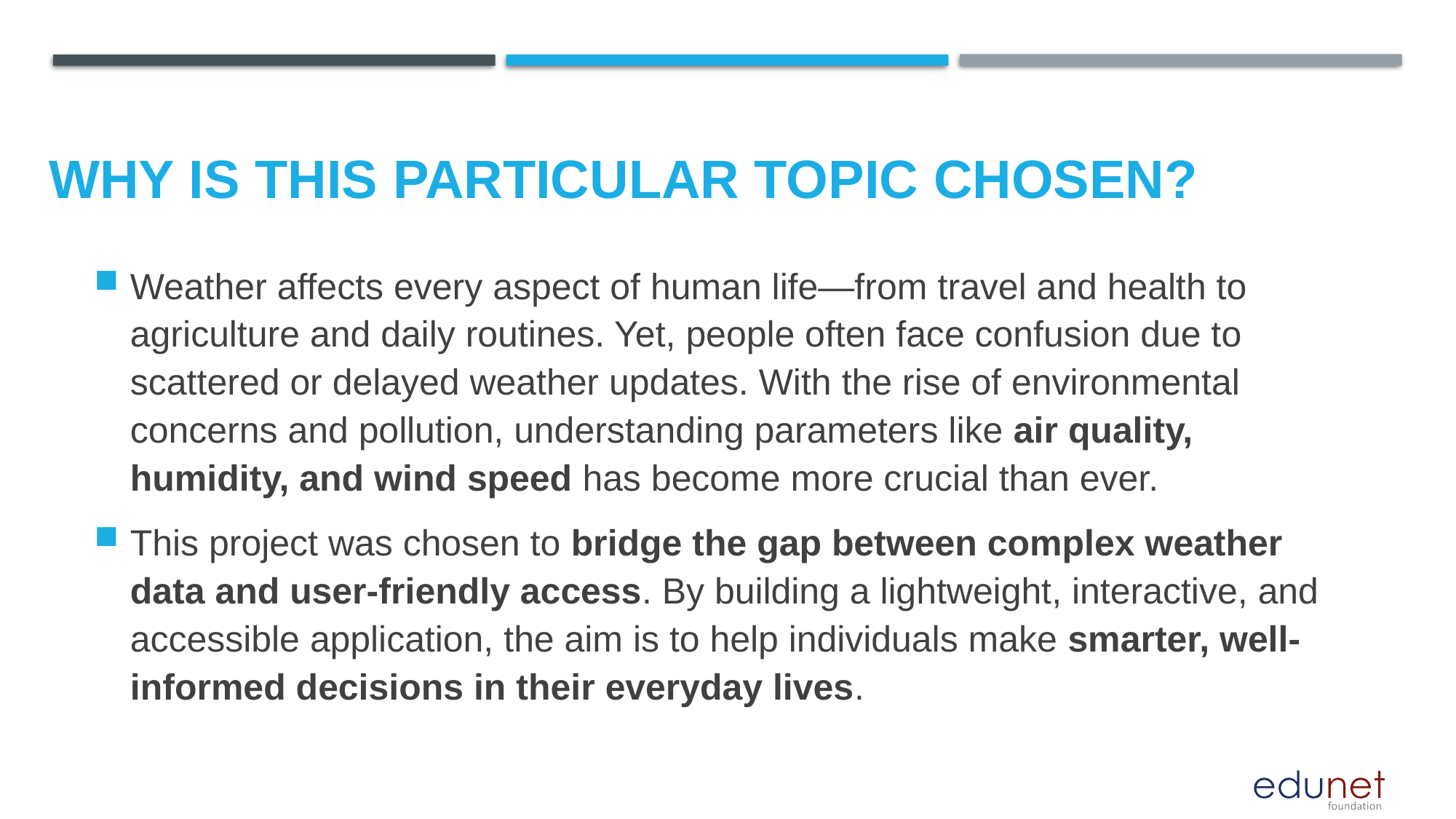

# Why is thIs particular topic chosen?
Weather affects every aspect of human life—from travel and health to agriculture and daily routines. Yet, people often face confusion due to scattered or delayed weather updates. With the rise of environmental concerns and pollution, understanding parameters like air quality, humidity, and wind speed has become more crucial than ever.
This project was chosen to bridge the gap between complex weather data and user-friendly access. By building a lightweight, interactive, and accessible application, the aim is to help individuals make smarter, well-informed decisions in their everyday lives.